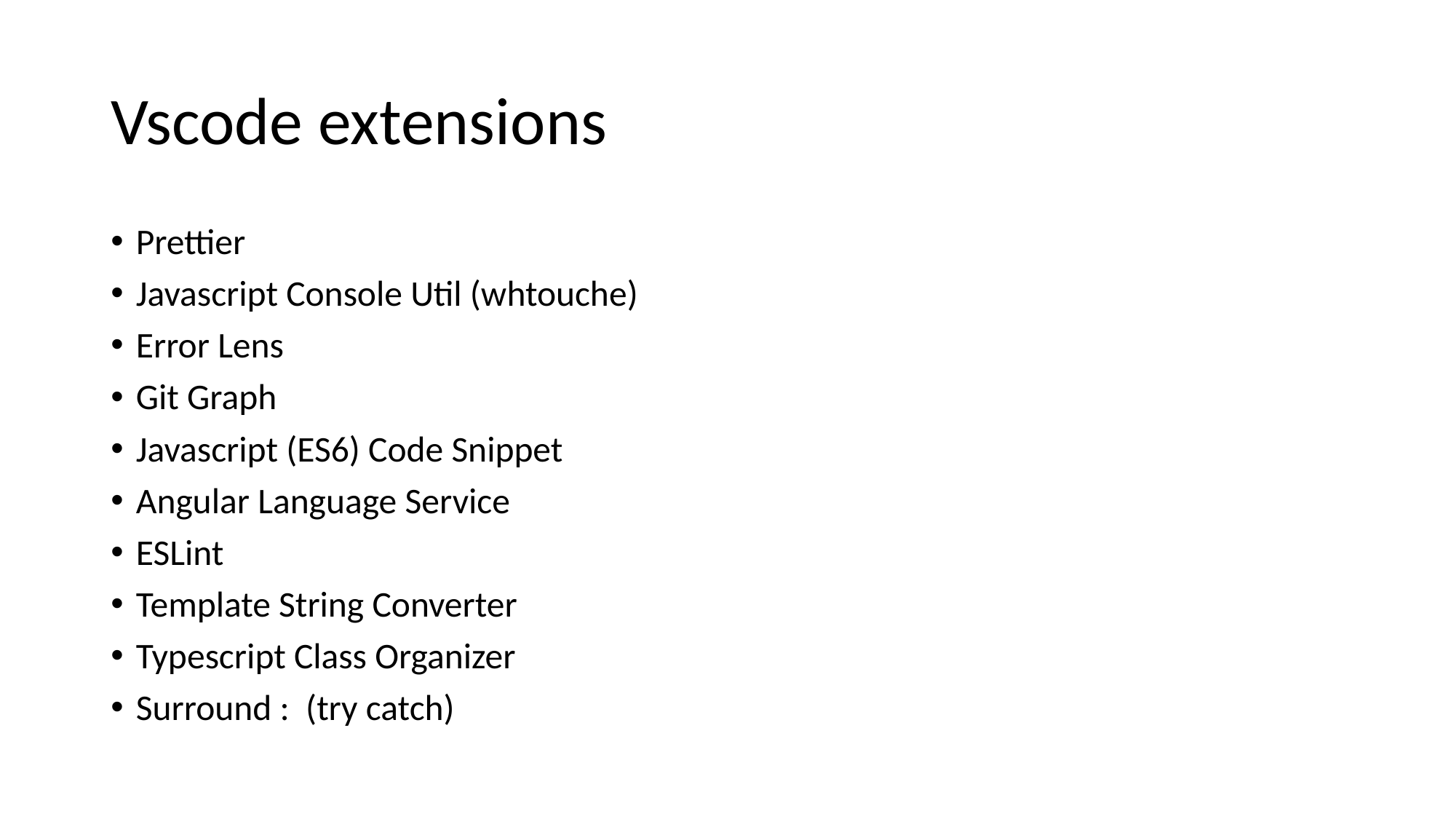

# Vscode extensions
Prettier
Javascript Console Util (whtouche)
Error Lens
Git Graph
Javascript (ES6) Code Snippet
Angular Language Service
ESLint
Template String Converter
Typescript Class Organizer
Surround :  (try catch)